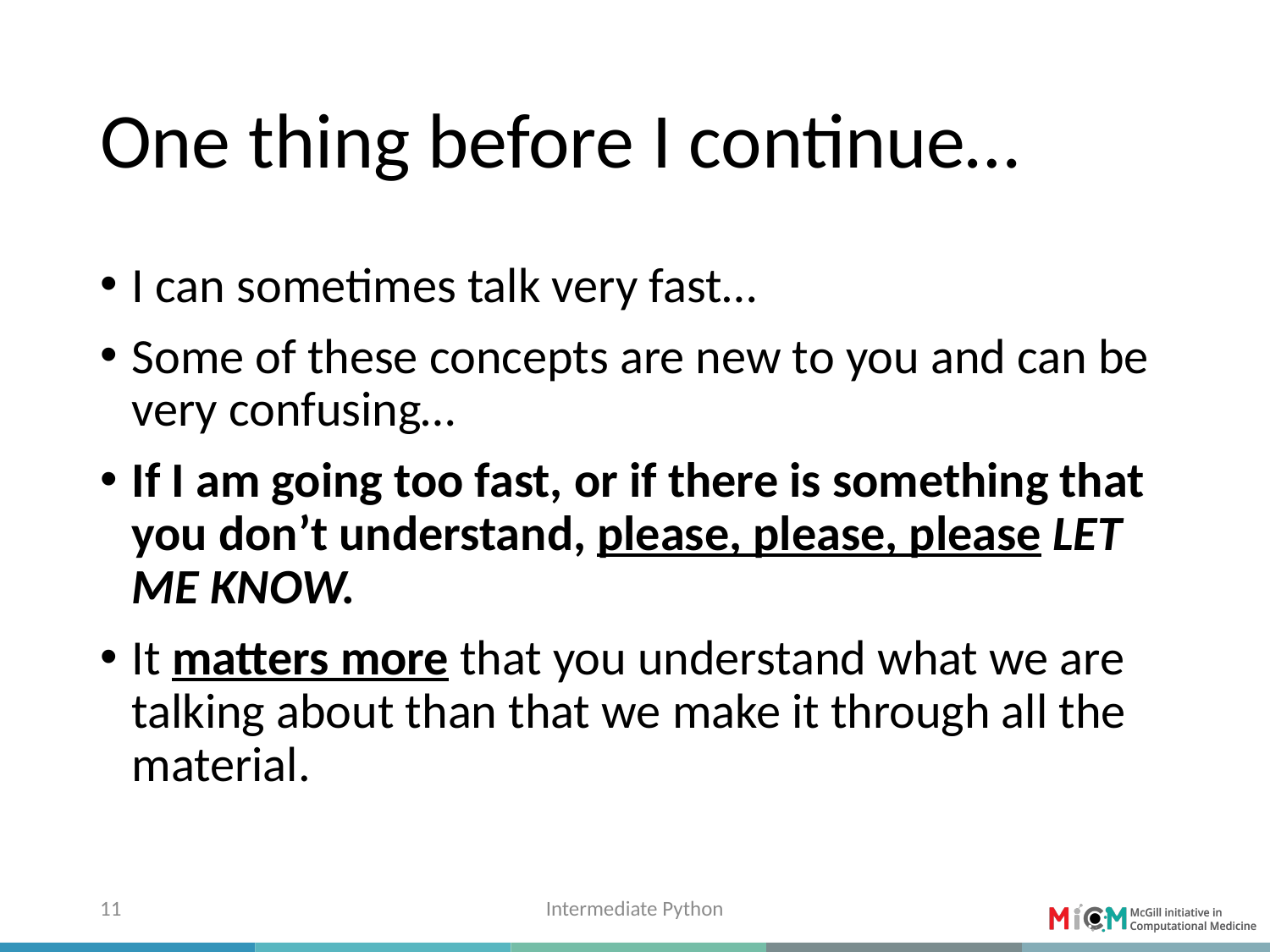

# One thing before I continue…
I can sometimes talk very fast…
Some of these concepts are new to you and can be very confusing…
If I am going too fast, or if there is something that you don’t understand, please, please, please LET ME KNOW.
It matters more that you understand what we are talking about than that we make it through all the material.
11
Intermediate Python